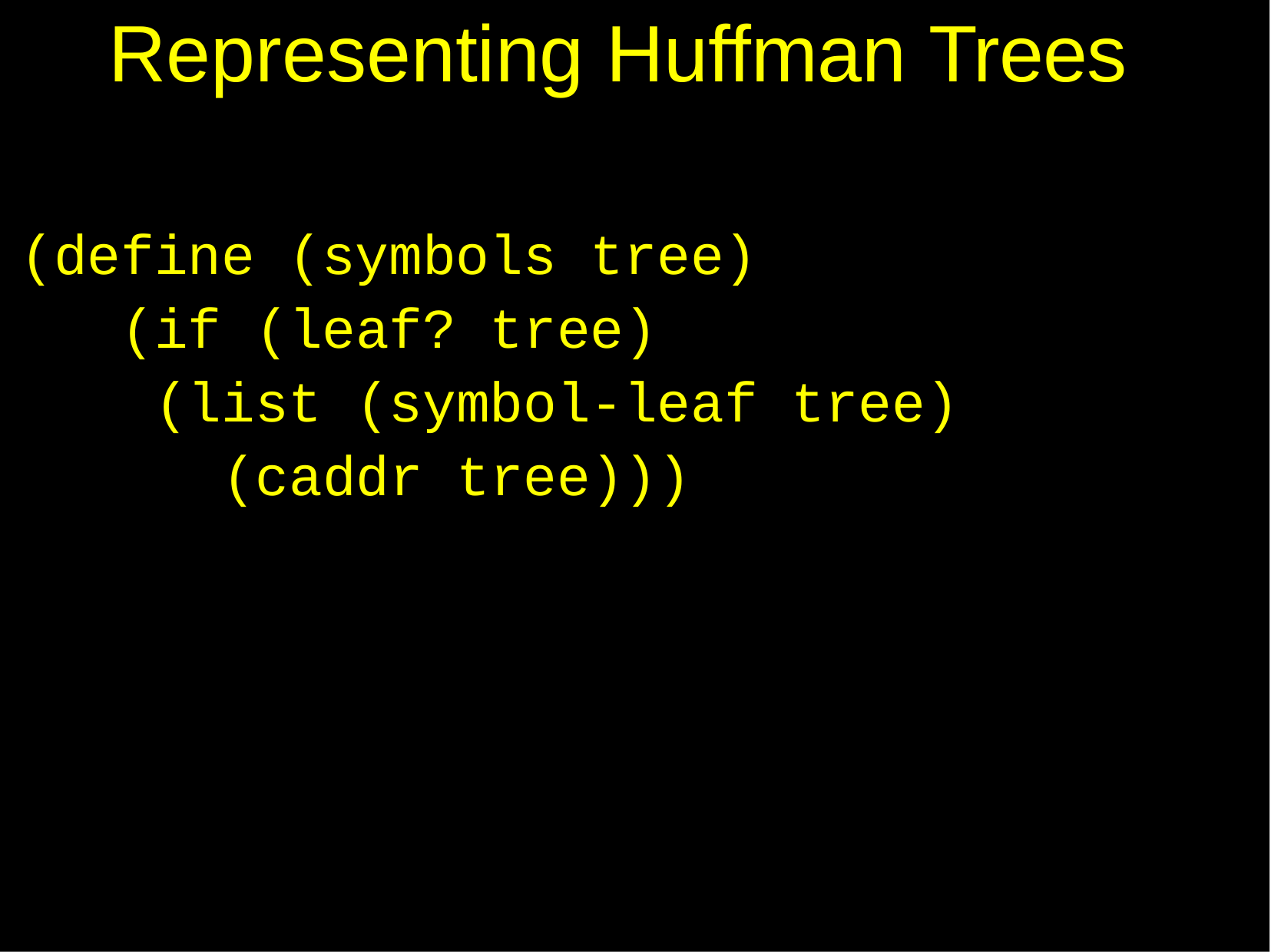

# Representing Huffman Trees
(define (symbols tree)  (if (leaf? tree)
(list (symbol-leaf tree)  (caddr tree)))